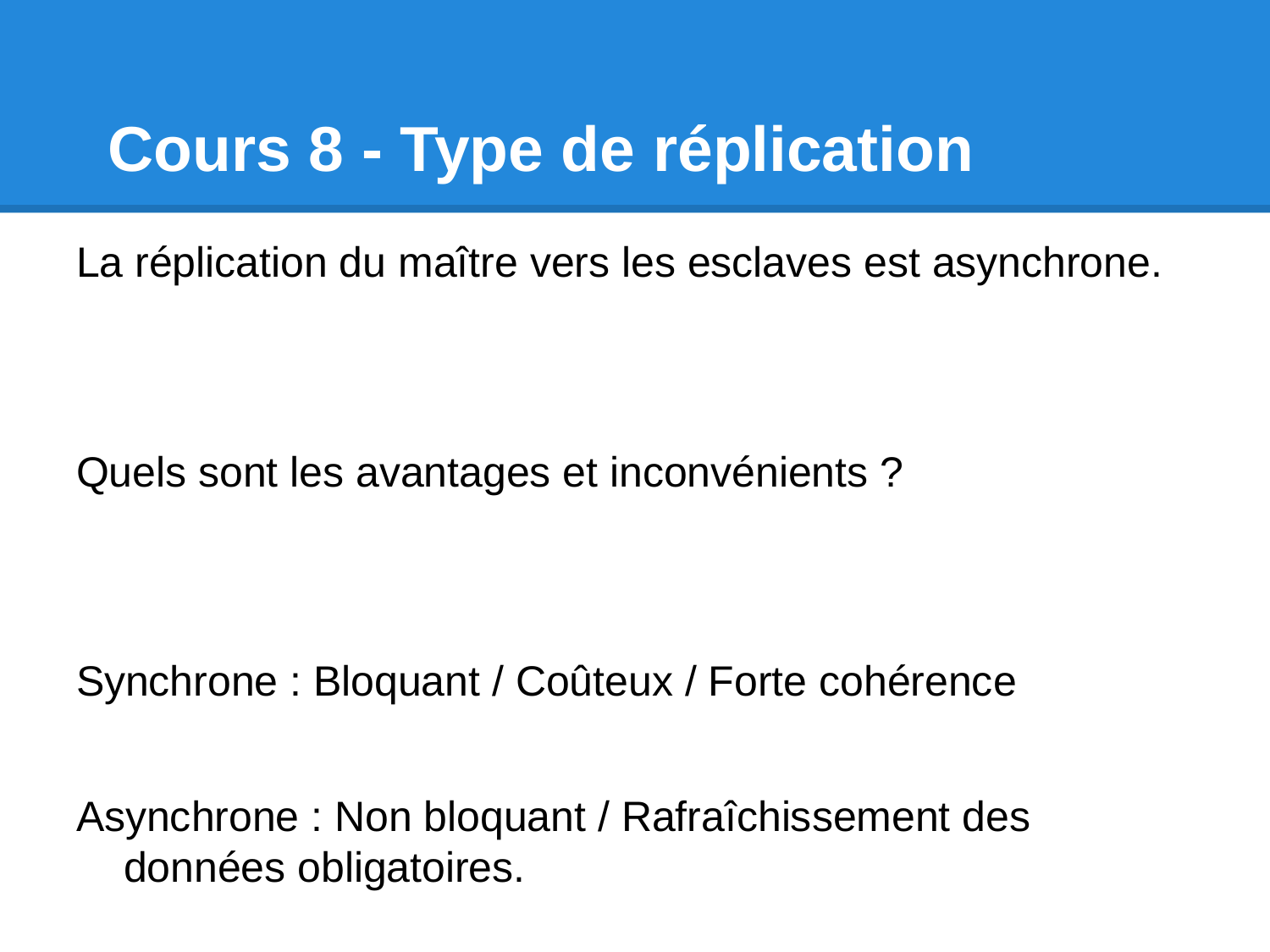

# Cours 8 - Type de réplication
La réplication du maître vers les esclaves est asynchrone.

Quels sont les avantages et inconvénients ?

Synchrone : Bloquant / Coûteux / Forte cohérence

Asynchrone : Non bloquant / Rafraîchissement des données obligatoires.